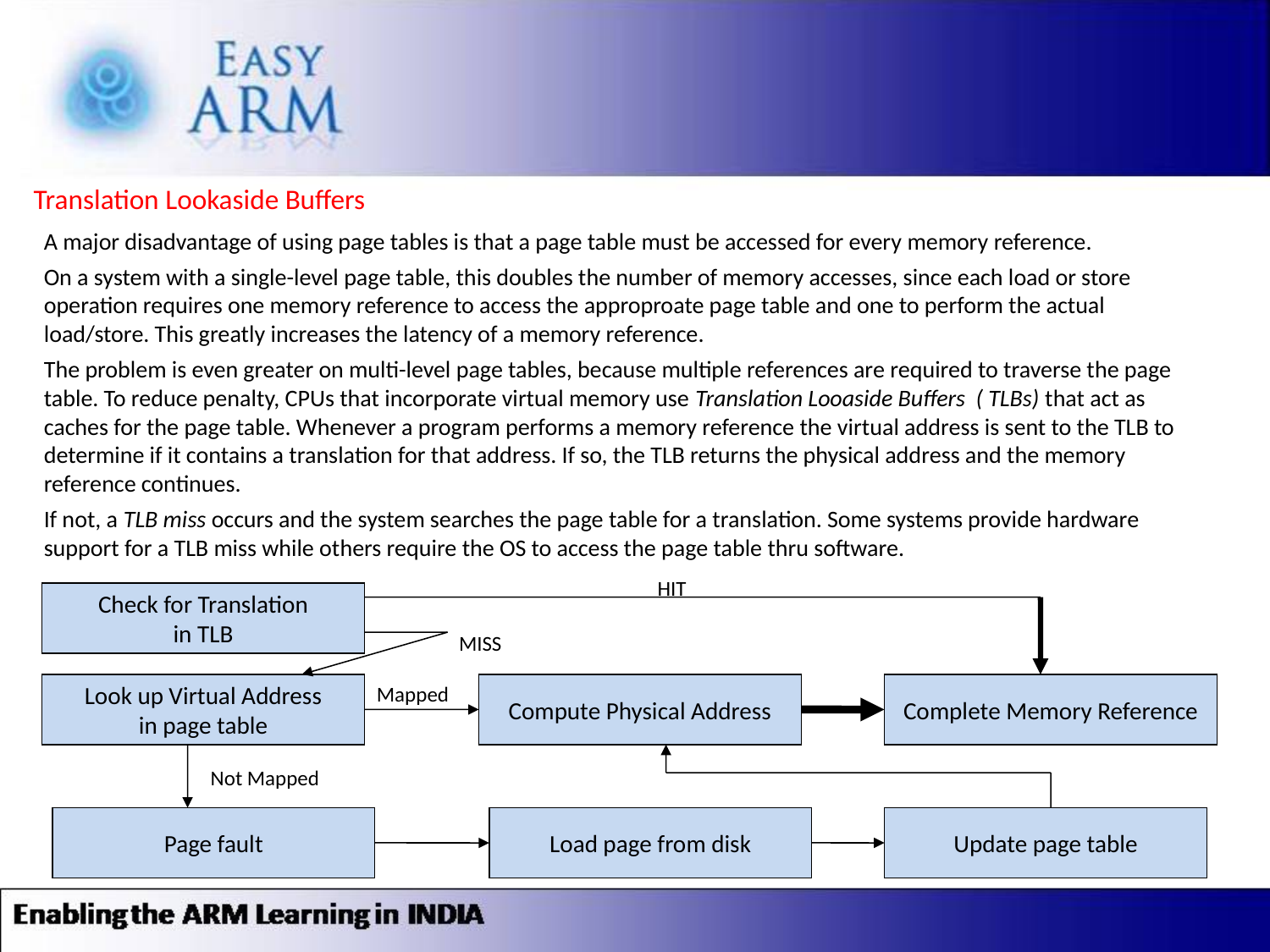

Translation Lookaside Buffers
A major disadvantage of using page tables is that a page table must be accessed for every memory reference.
On a system with a single-level page table, this doubles the number of memory accesses, since each load or store operation requires one memory reference to access the approproate page table and one to perform the actual load/store. This greatly increases the latency of a memory reference.
The problem is even greater on multi-level page tables, because multiple references are required to traverse the page table. To reduce penalty, CPUs that incorporate virtual memory use Translation Looaside Buffers  ( TLBs) that act as caches for the page table. Whenever a program performs a memory reference the virtual address is sent to the TLB to determine if it contains a translation for that address. If so, the TLB returns the physical address and the memory reference continues.
If not, a TLB miss occurs and the system searches the page table for a translation. Some systems provide hardware support for a TLB miss while others require the OS to access the page table thru software.
HIT
Check for Translation
in TLB

MISS

Look up Virtual Address
in page table
Mapped
Compute Physical Address
Complete Memory Reference

Not Mapped

Page fault
Load page from disk
Update page table